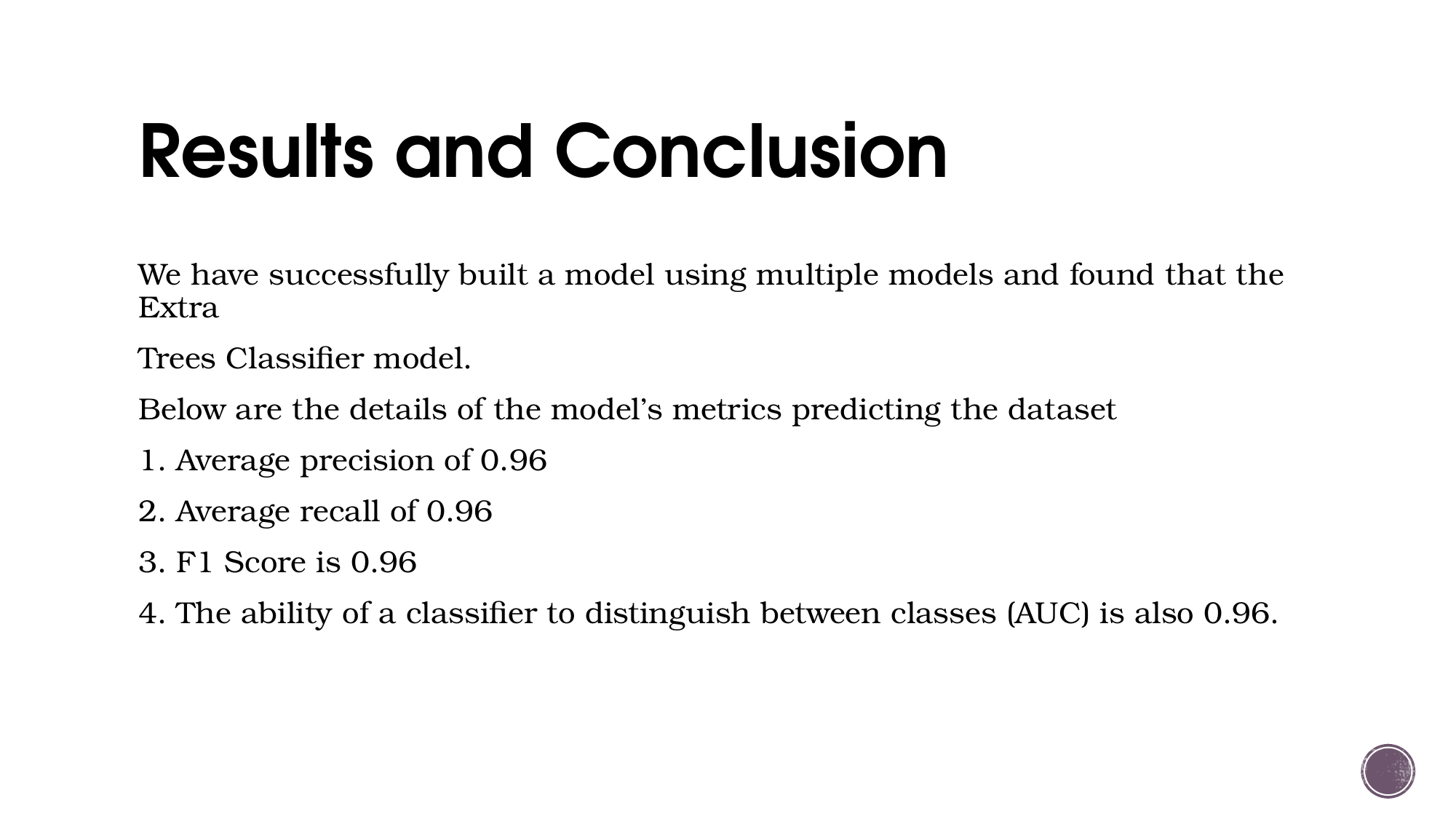

# Results and Conclusion
We have successfully built a model using multiple models and found that the Extra
Trees Classifier model.
Below are the details of the model’s metrics predicting the dataset
1. Average precision of 0.96
2. Average recall of 0.96
3. F1 Score is 0.96
4. The ability of a classifier to distinguish between classes (AUC) is also 0.96.